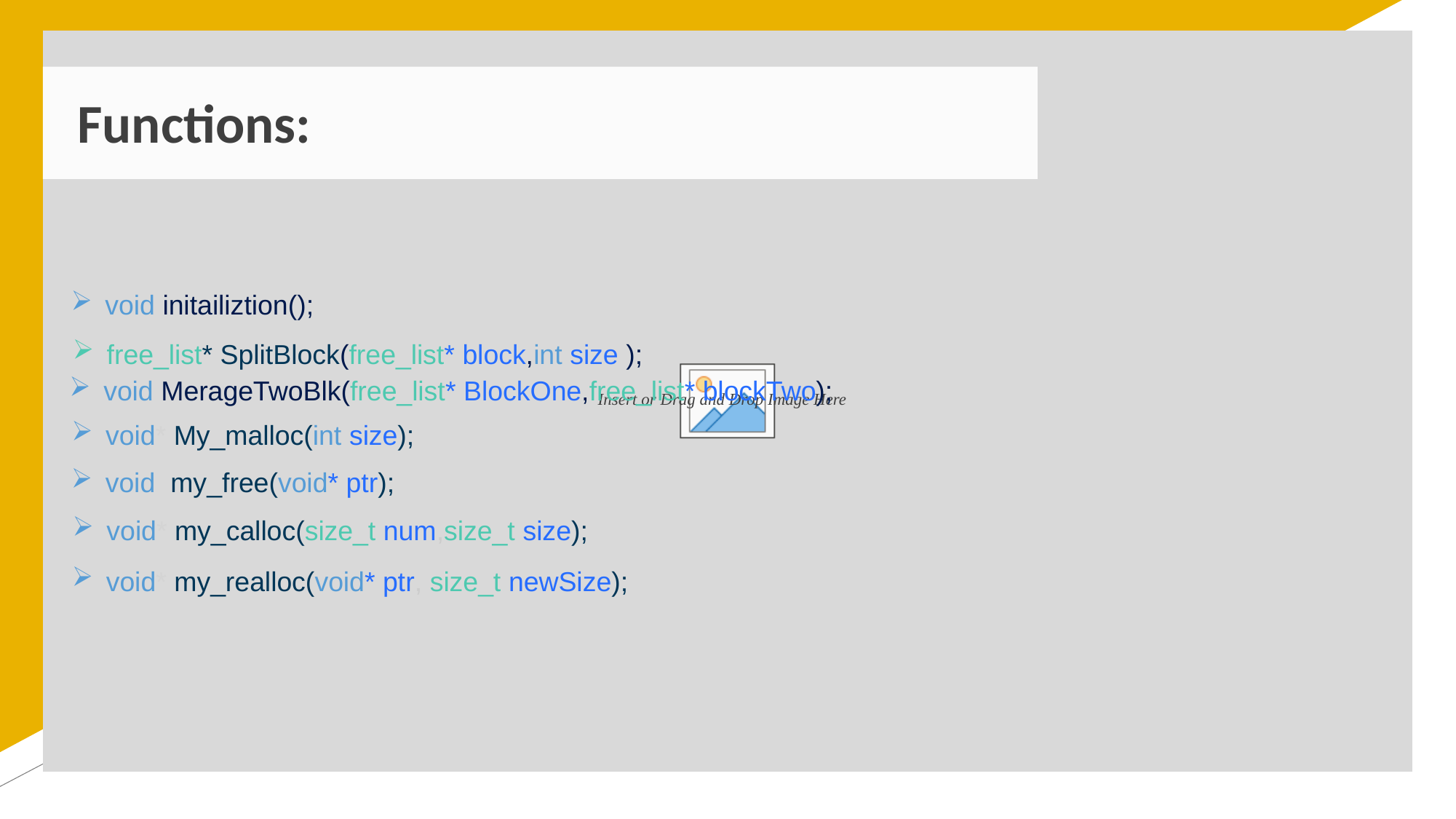

# Functions:
void initailiztion();
free_list* SplitBlock(free_list* block,int size );
void MerageTwoBlk(free_list* BlockOne,free_list* blockTwo);
void* My_malloc(int size);
void  my_free(void* ptr);
void* my_calloc(size_t num,size_t size);
void* my_realloc(void* ptr, size_t newSize);